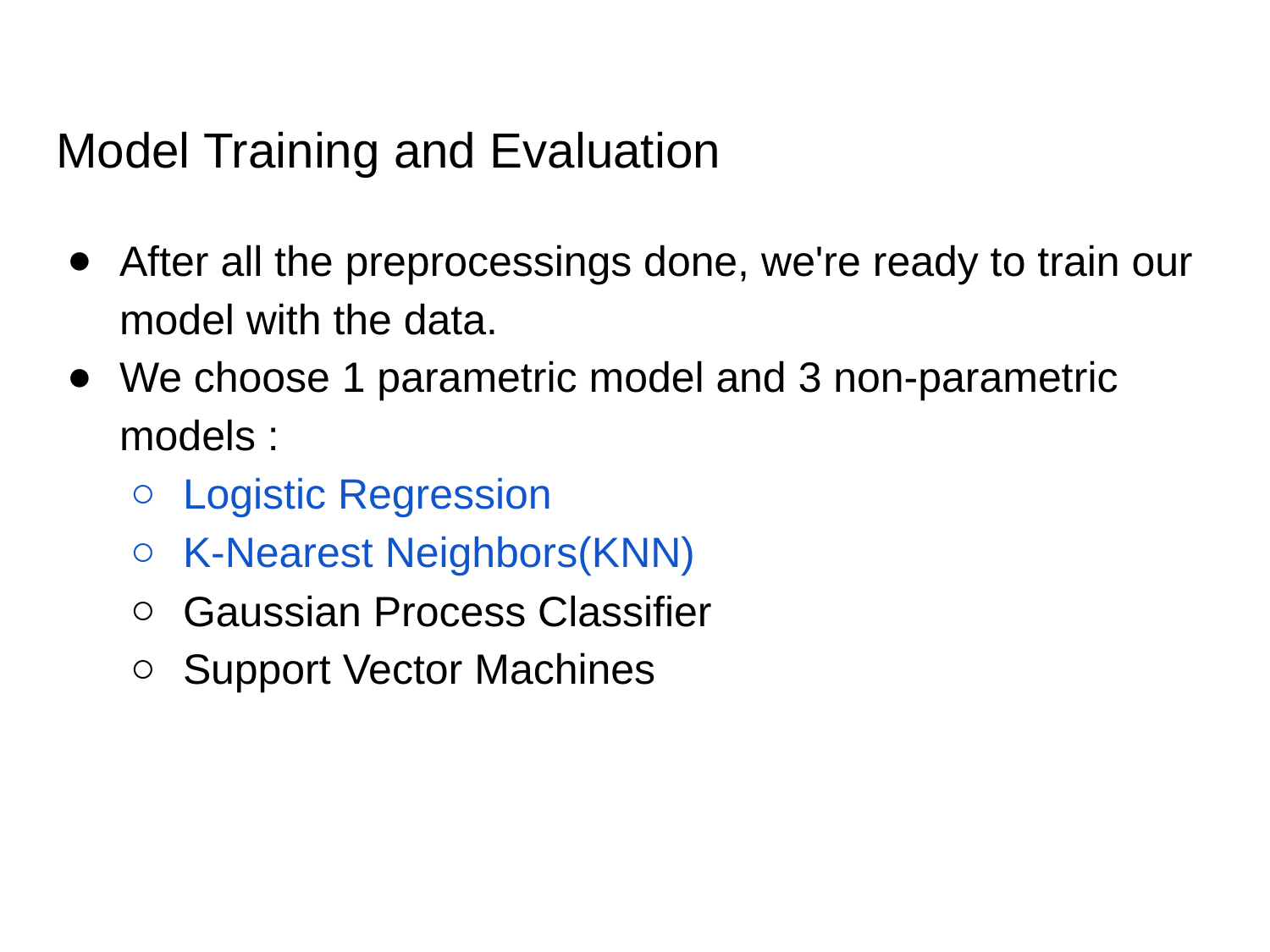

# Model Training and Evaluation
After all the preprocessings done, we're ready to train our model with the data.
We choose 1 parametric model and 3 non-parametric models :
Logistic Regression
K-Nearest Neighbors(KNN)
Gaussian Process Classifier
Support Vector Machines